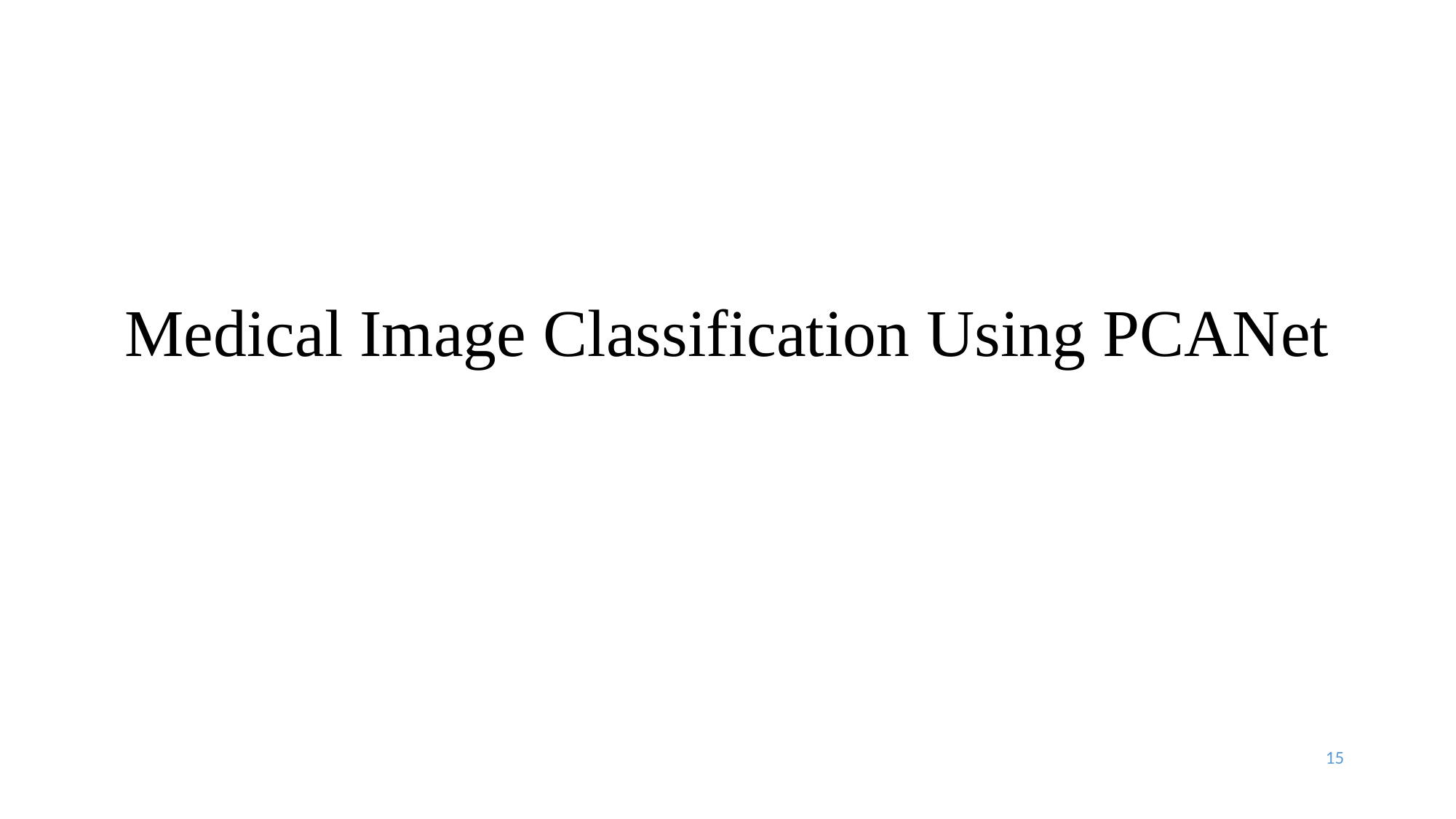

# Medical Image Classification Using PCANet
15